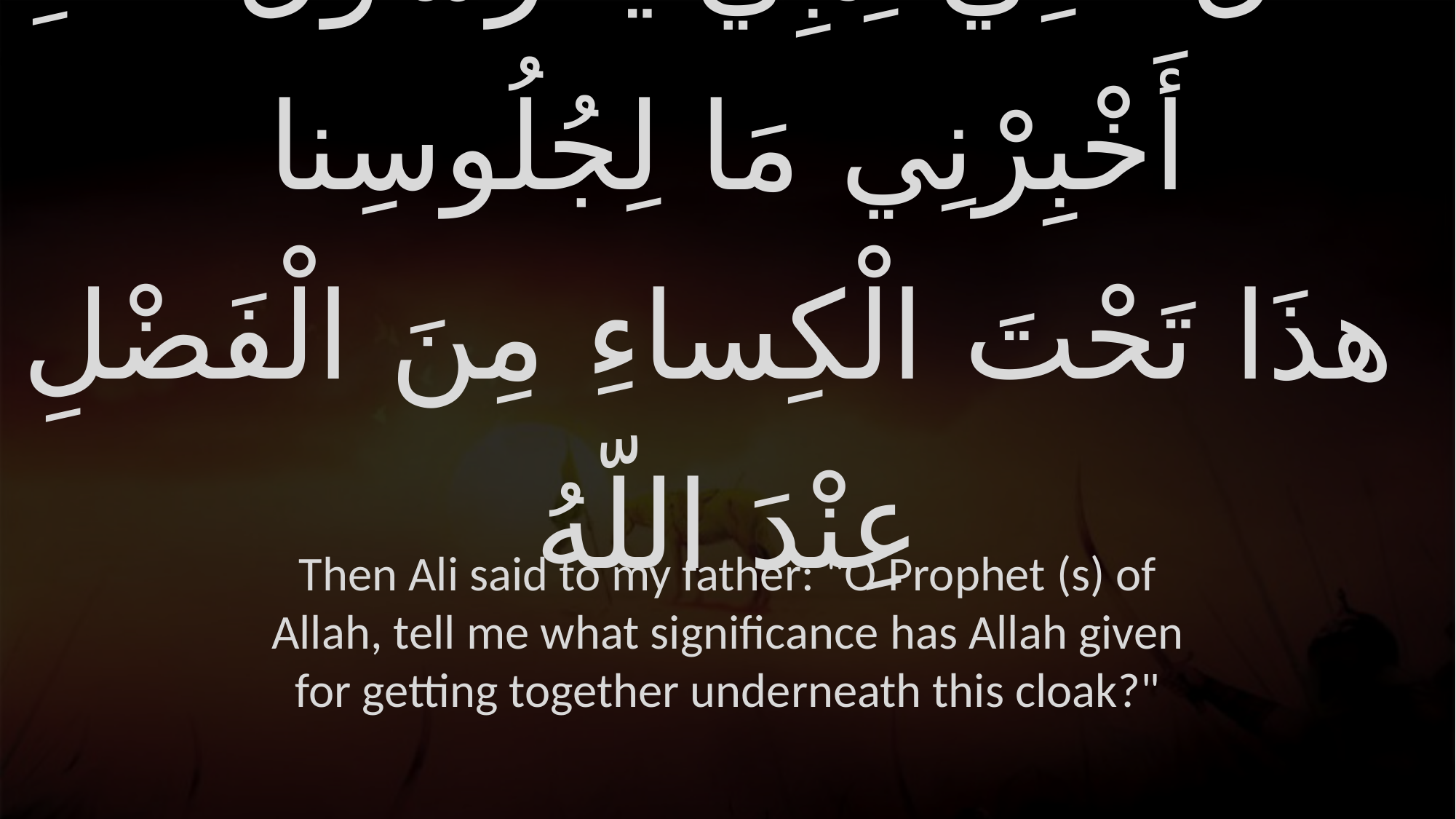

# فَقالَ عَلِيٌّ لِأَبِي يَا رَسُولَ اللّهِ أَخْبِرْنِي مَا لِجُلُوسِنا هذَا تَحْتَ الْكِساءِ مِنَ الْفَضْلِ عِنْدَ اللّهُ
Then Ali said to my father: "O Prophet (s) of Allah, tell me what significance has Allah given for getting together underneath this cloak?"